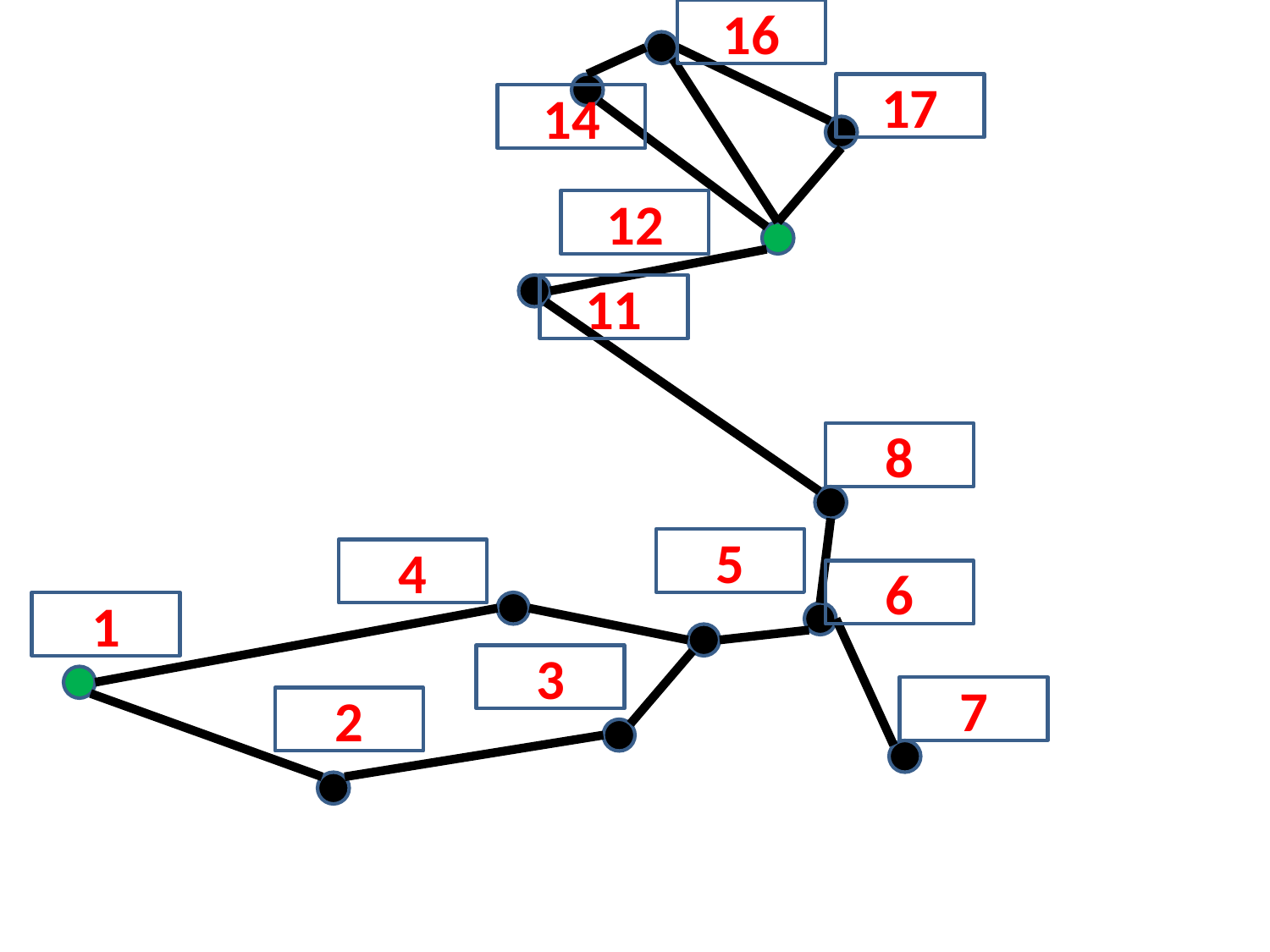

16

17
14

12

11
8

5
4
6
1

3

7
2